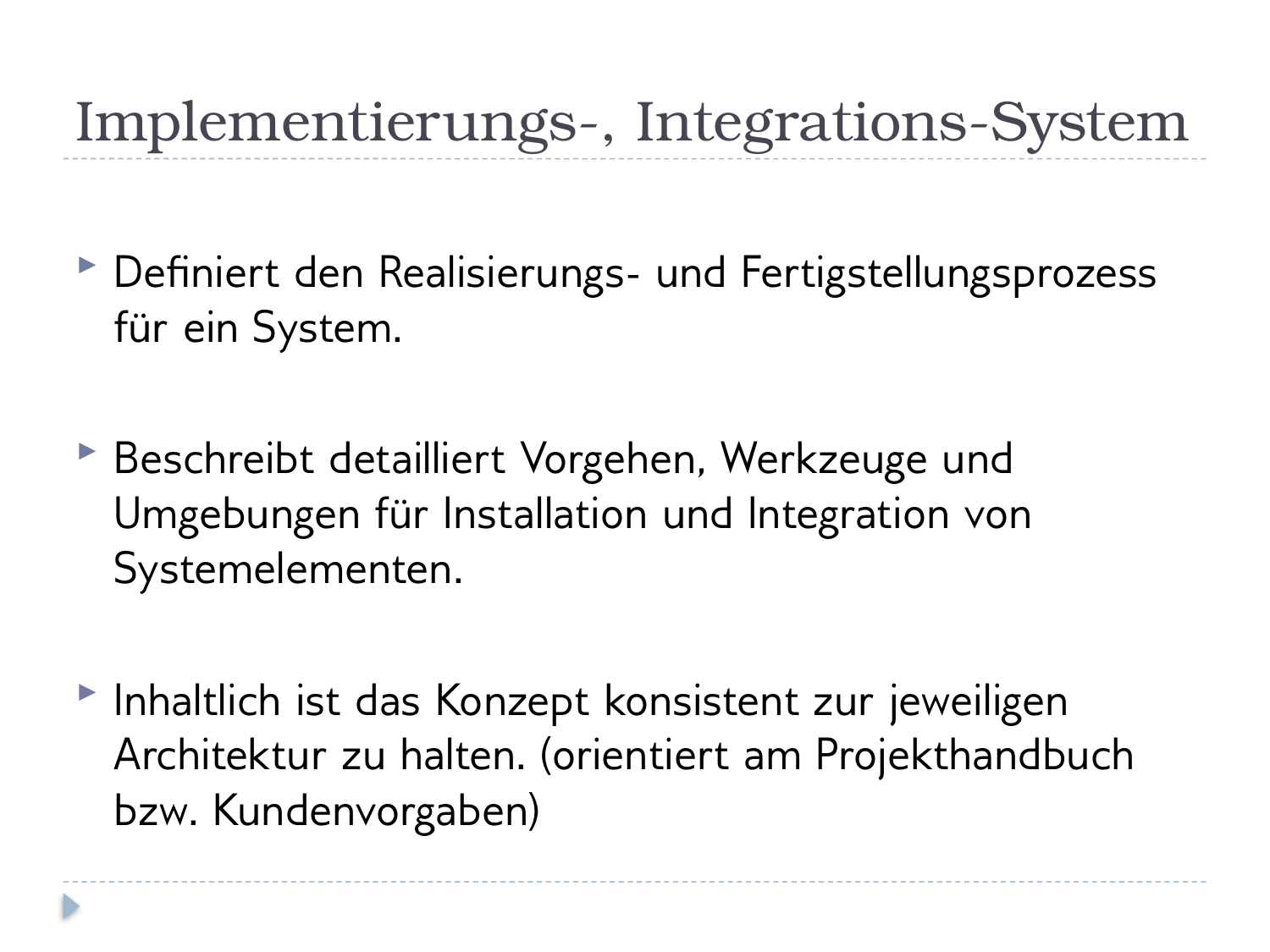

# Implementierungs-, Integrations-System

Definiert den Realisierungs- und Fertigstellungsprozess für ein System.

Beschreibt detailliert Vorgehen, Werkzeuge und Umgebungen für Installation und Integration von Systemelementen.

Inhaltlich ist das Konzept konsistent zur jeweiligen Architektur zu halten. (orientiert am Projekthandbuch bzw. Kundenvorgaben)